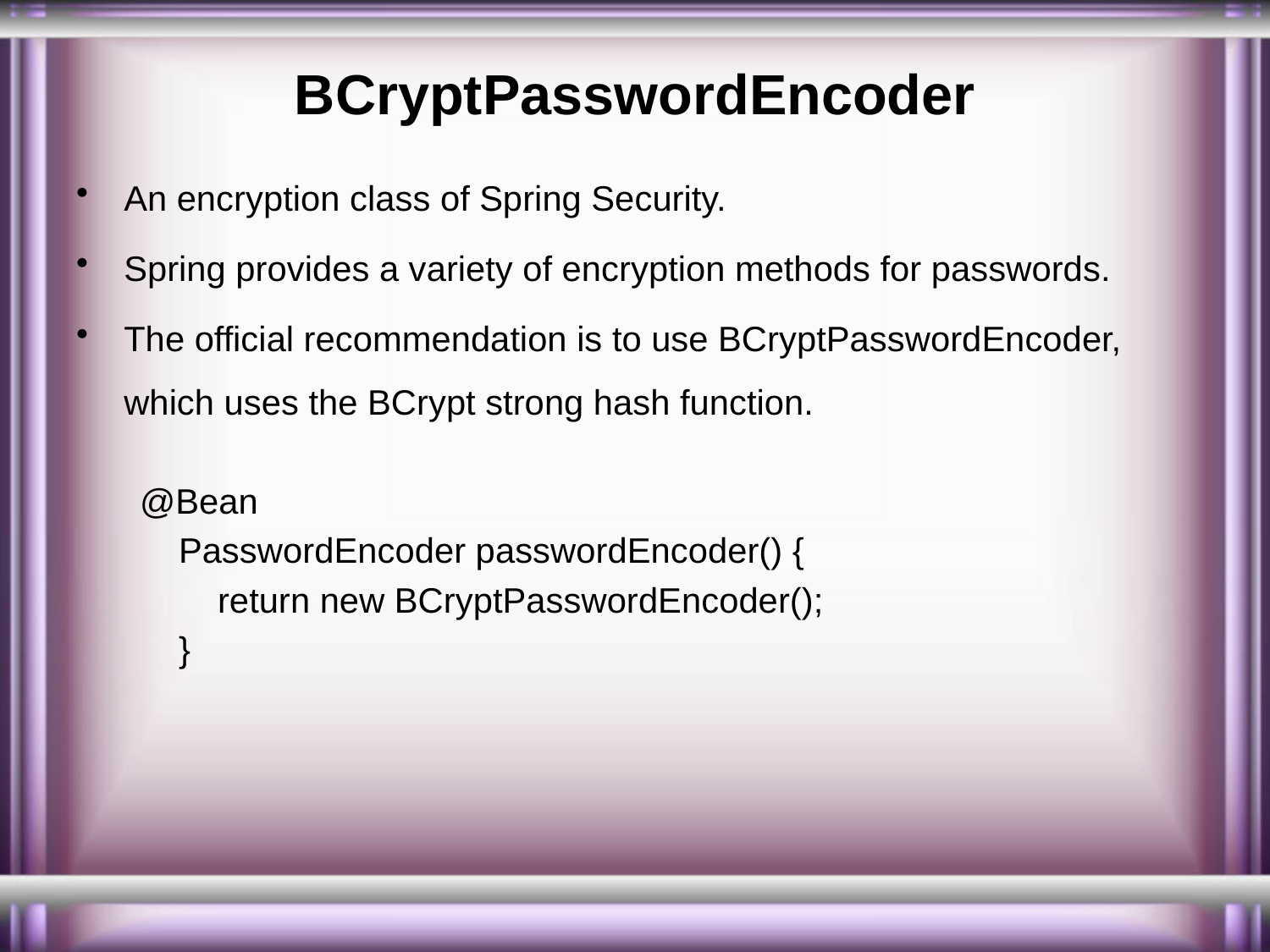

# BCryptPasswordEncoder
An encryption class of Spring Security.
Spring provides a variety of encryption methods for passwords.
The official recommendation is to use BCryptPasswordEncoder, which uses the BCrypt strong hash function.

@Bean
    PasswordEncoder passwordEncoder() {
        return new BCryptPasswordEncoder();
    }